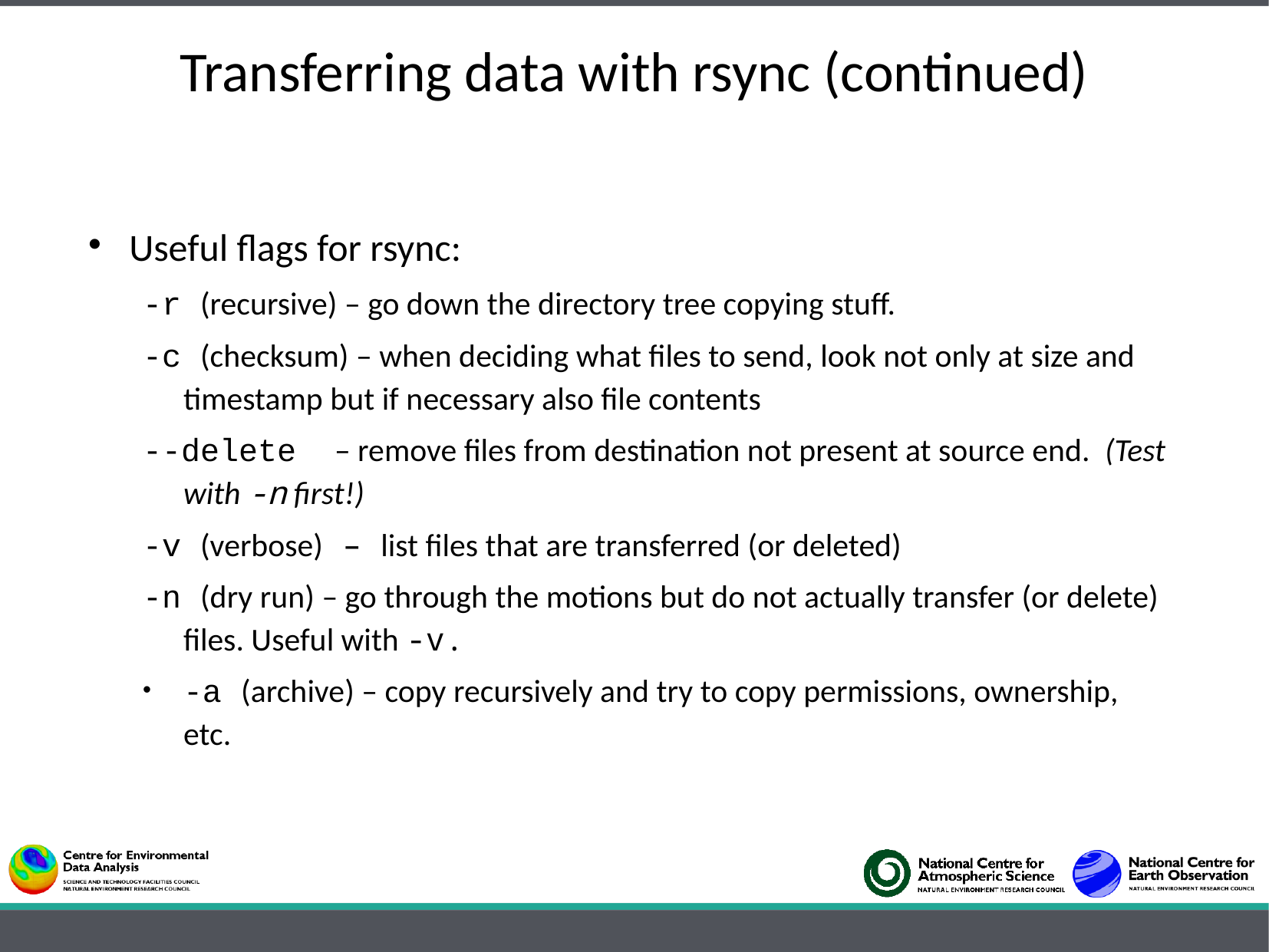

# Transferring data with rsync (continued)
Useful flags for rsync:
-r (recursive) – go down the directory tree copying stuff.
-c (checksum) – when deciding what files to send, look not only at size and timestamp but if necessary also file contents
--delete  – remove files from destination not present at source end.  (Test with -n first!)
-v (verbose) – list files that are transferred (or deleted)
-n (dry run) – go through the motions but do not actually transfer (or delete) files. Useful with -v.
-a (archive) – copy recursively and try to copy permissions, ownership, etc.